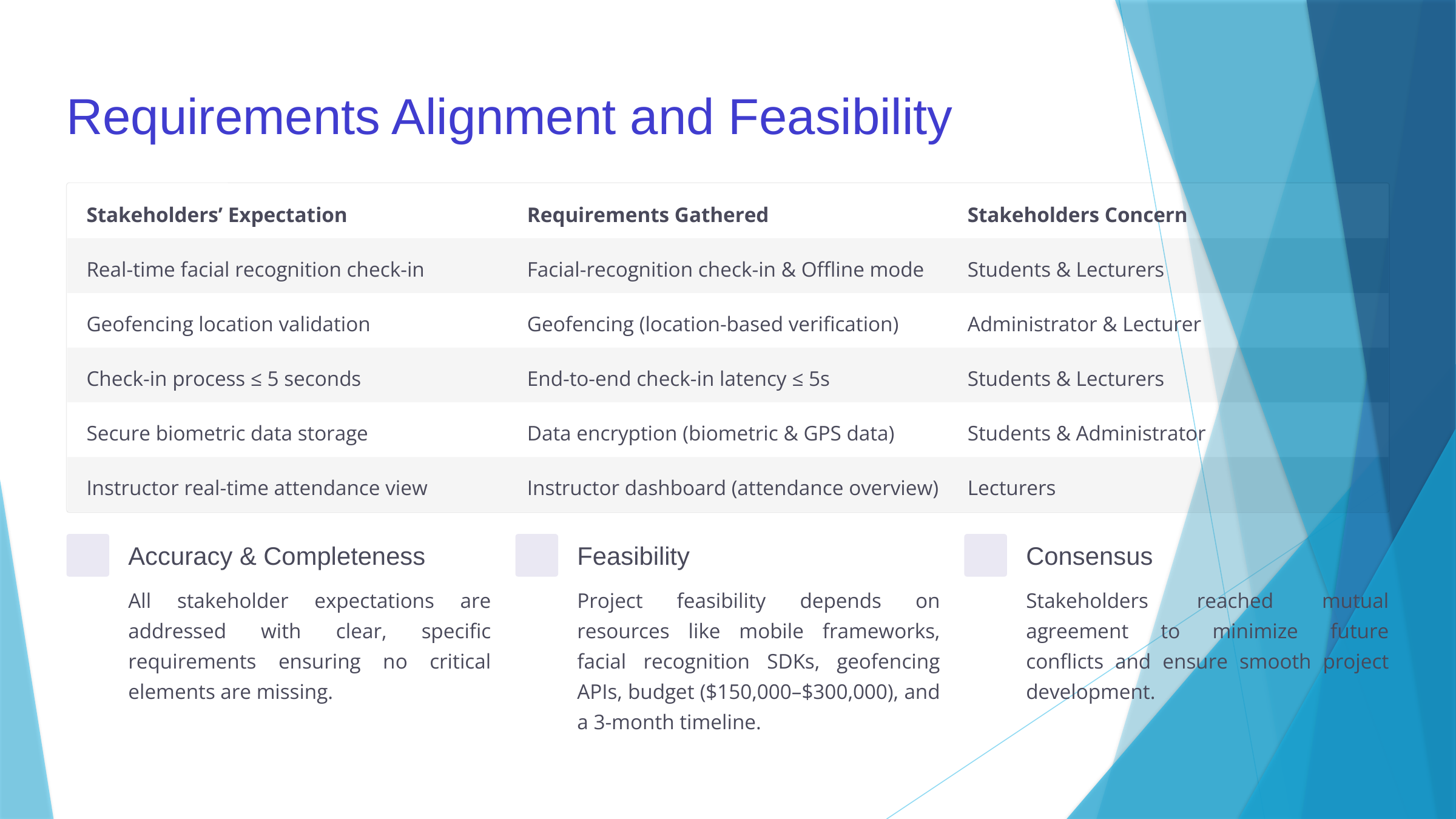

Requirements Alignment and Feasibility

Stakeholders’ Expectation
Requirements Gathered
Stakeholders Concern

Real-time facial recognition check-in
Facial-recognition check-in & Offline mode
Students & Lecturers

Geofencing location validation
Geofencing (location-based verification)
Administrator & Lecturer

Check-in process ≤ 5 seconds
End-to-end check-in latency ≤ 5s
Students & Lecturers

Secure biometric data storage
Data encryption (biometric & GPS data)
Students & Administrator

Instructor real-time attendance view
Instructor dashboard (attendance overview)
Lecturers

Accuracy & Completeness
Feasibility
Consensus
All stakeholder expectations are addressed with clear, specific requirements ensuring no critical elements are missing.
Project feasibility depends on resources like mobile frameworks, facial recognition SDKs, geofencing APIs, budget ($150,000–$300,000), and a 3-month timeline.
Stakeholders reached mutual agreement to minimize future conflicts and ensure smooth project development.